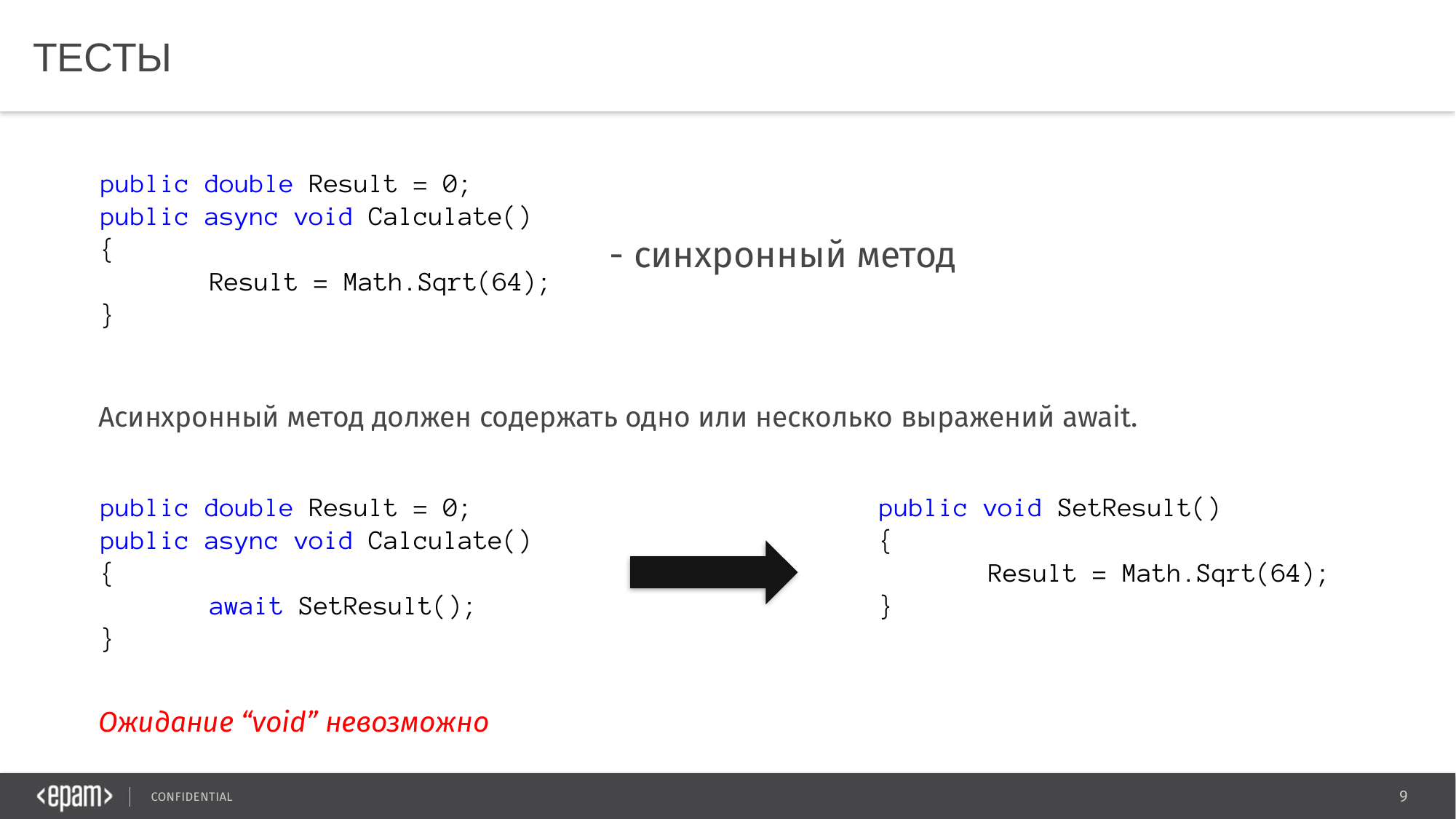

# ТЕСТЫ
public double Result = 0;
public async void Calculate()
{
	Result = Math.Sqrt(64);
}
- синхронный метод
Асинхронный метод должен содержать одно или несколько выражений await.
public double Result = 0;
public async void Calculate()
{
	await SetResult();
}
public void SetResult()
{
	Result = Math.Sqrt(64);
}

Ожидание “void” невозможно